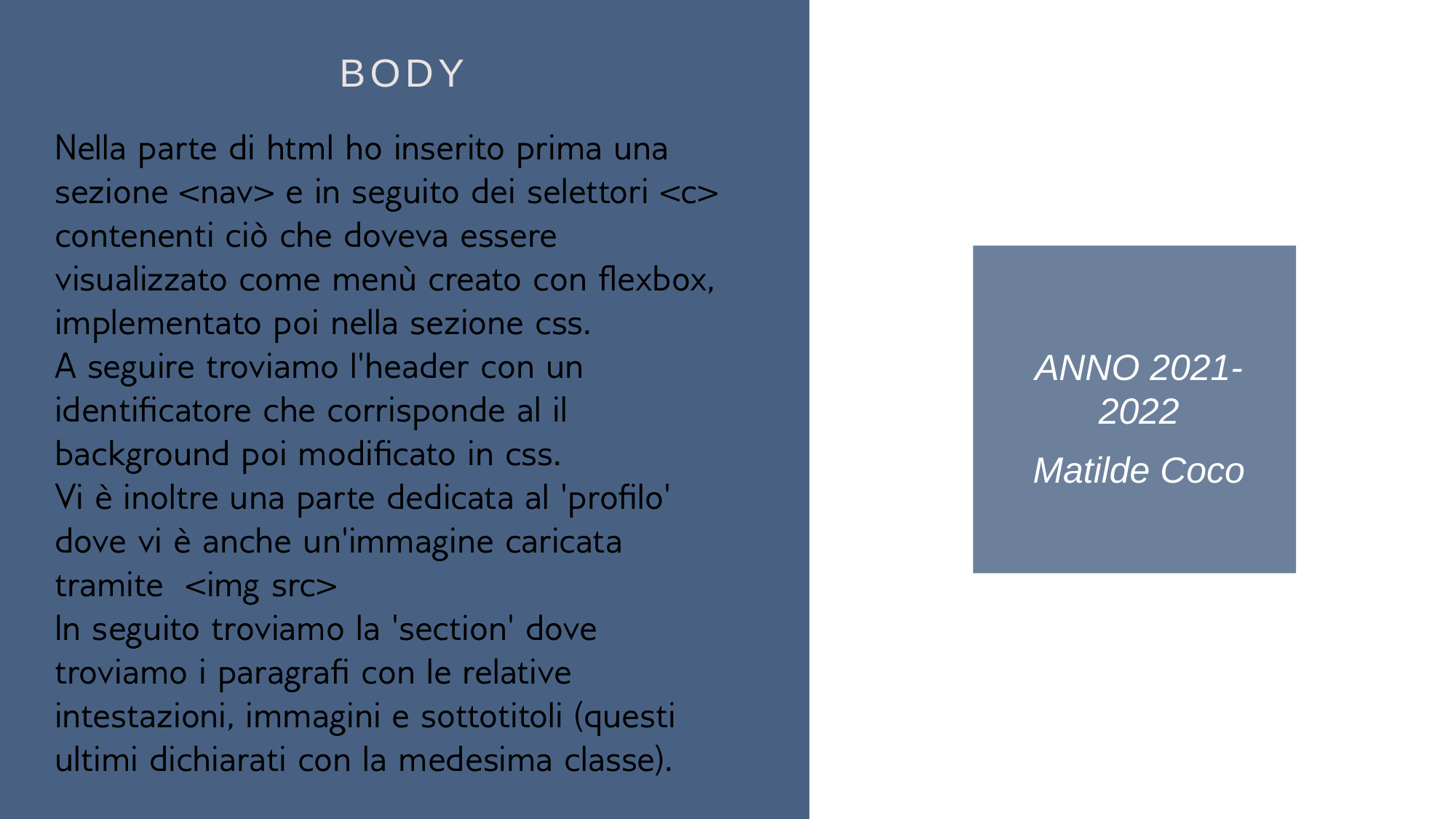

# Body
Nella parte di html ho inserito prima una sezione <nav> e in seguito dei selettori <c> contenenti ciò che doveva essere visualizzato come menù creato con flexbox, implementato poi nella sezione css.
A seguire troviamo l'header con un identificatore che corrisponde al il background poi modificato in css.
Vi è inoltre una parte dedicata al 'profilo' dove vi è anche un'immagine caricata tramite  <img src>
In seguito troviamo la 'section' dove troviamo i paragrafi con le relative intestazioni, immagini e sottotitoli (questi ultimi dichiarati con la medesima classe).

ANNO 2021-2022
Matilde Coco